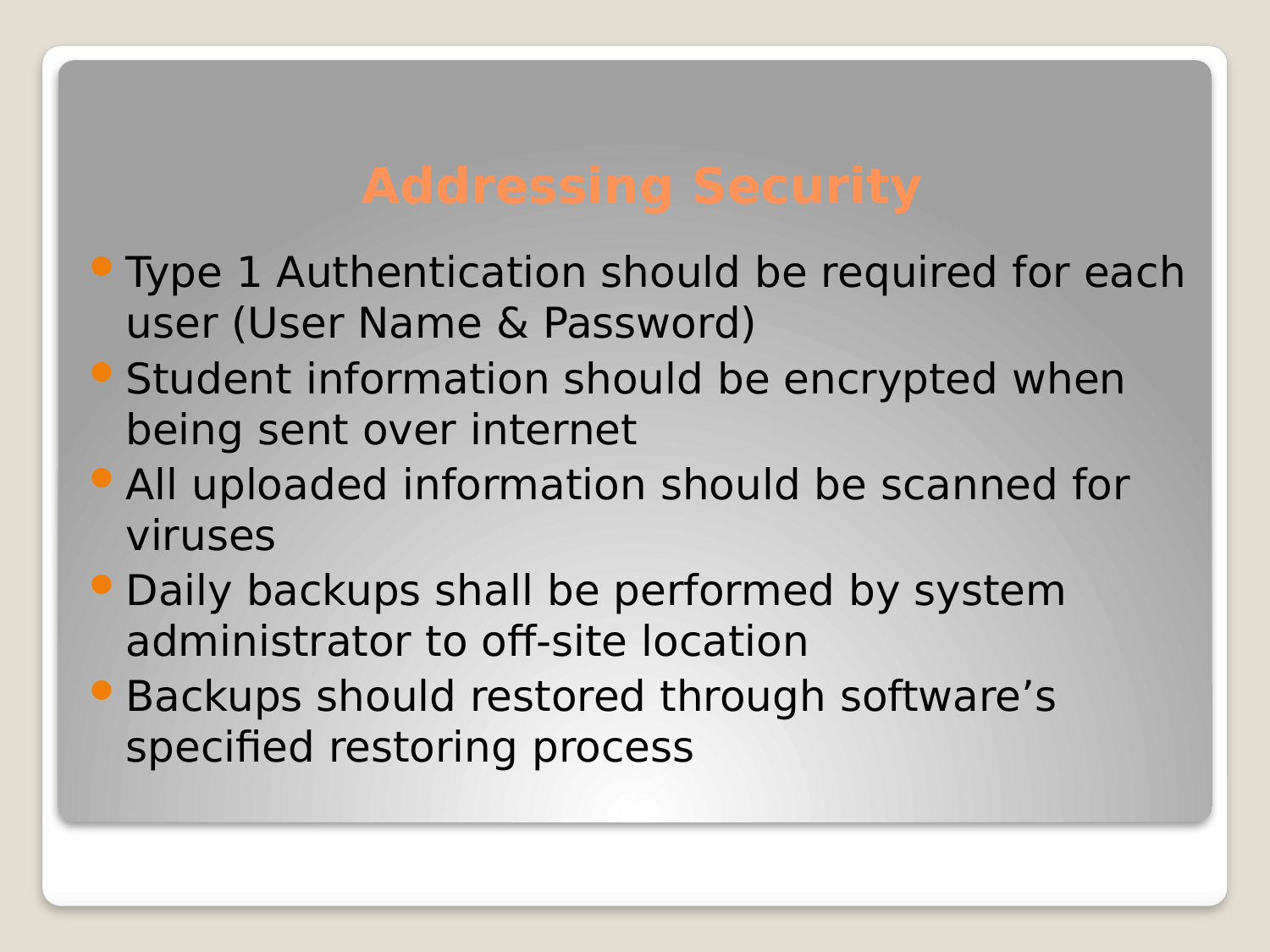

# Addressing Security
Type 1 Authentication should be required for each user (User Name & Password)
Student information should be encrypted when being sent over internet
All uploaded information should be scanned for viruses
Daily backups shall be performed by system administrator to off-site location
Backups should restored through software’s specified restoring process